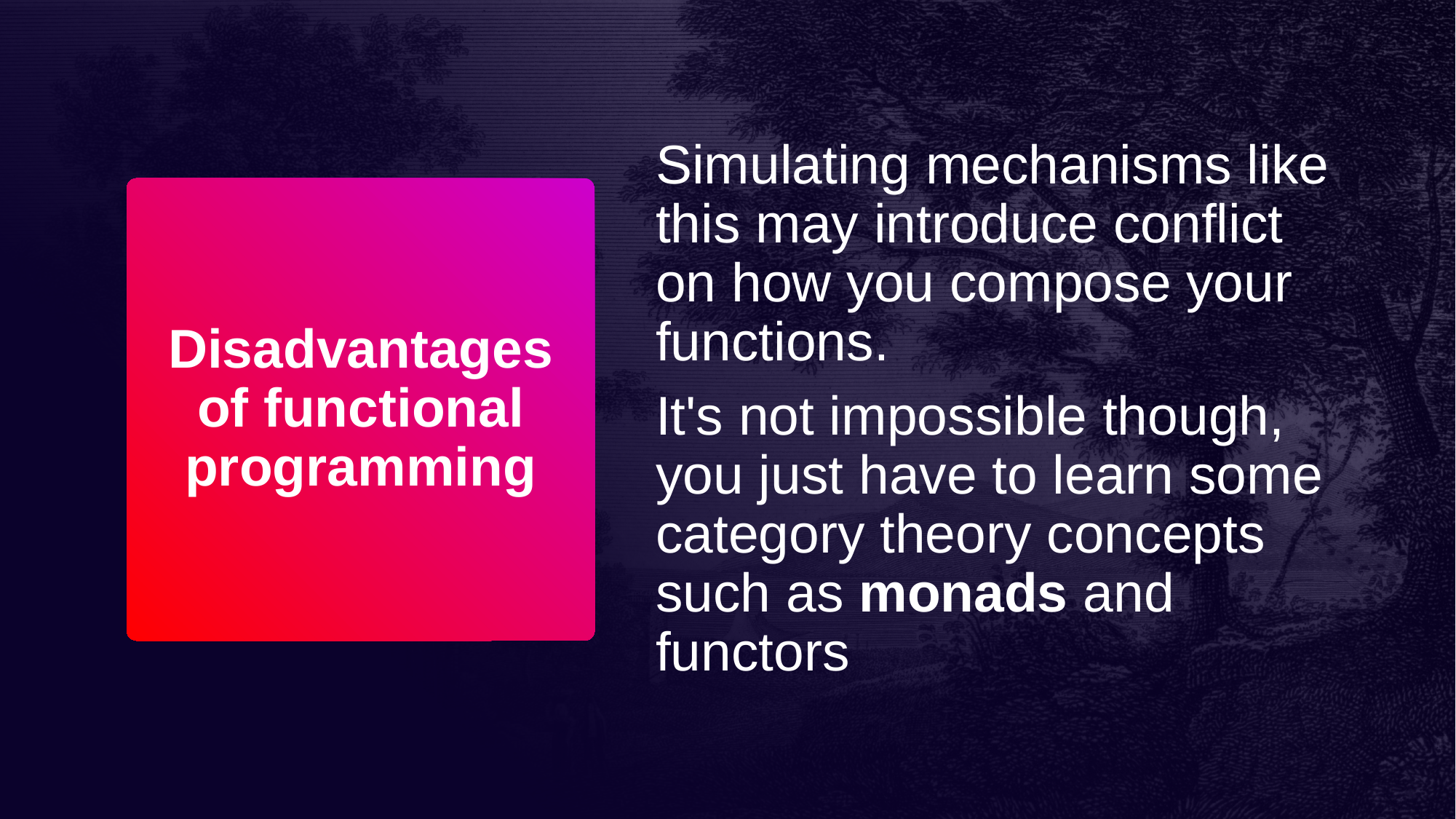

Simulating mechanisms like this may introduce conflict on how you compose your functions.
It's not impossible though, you just have to learn some category theory concepts such as monads and functors
# Disadvantages of functional programming